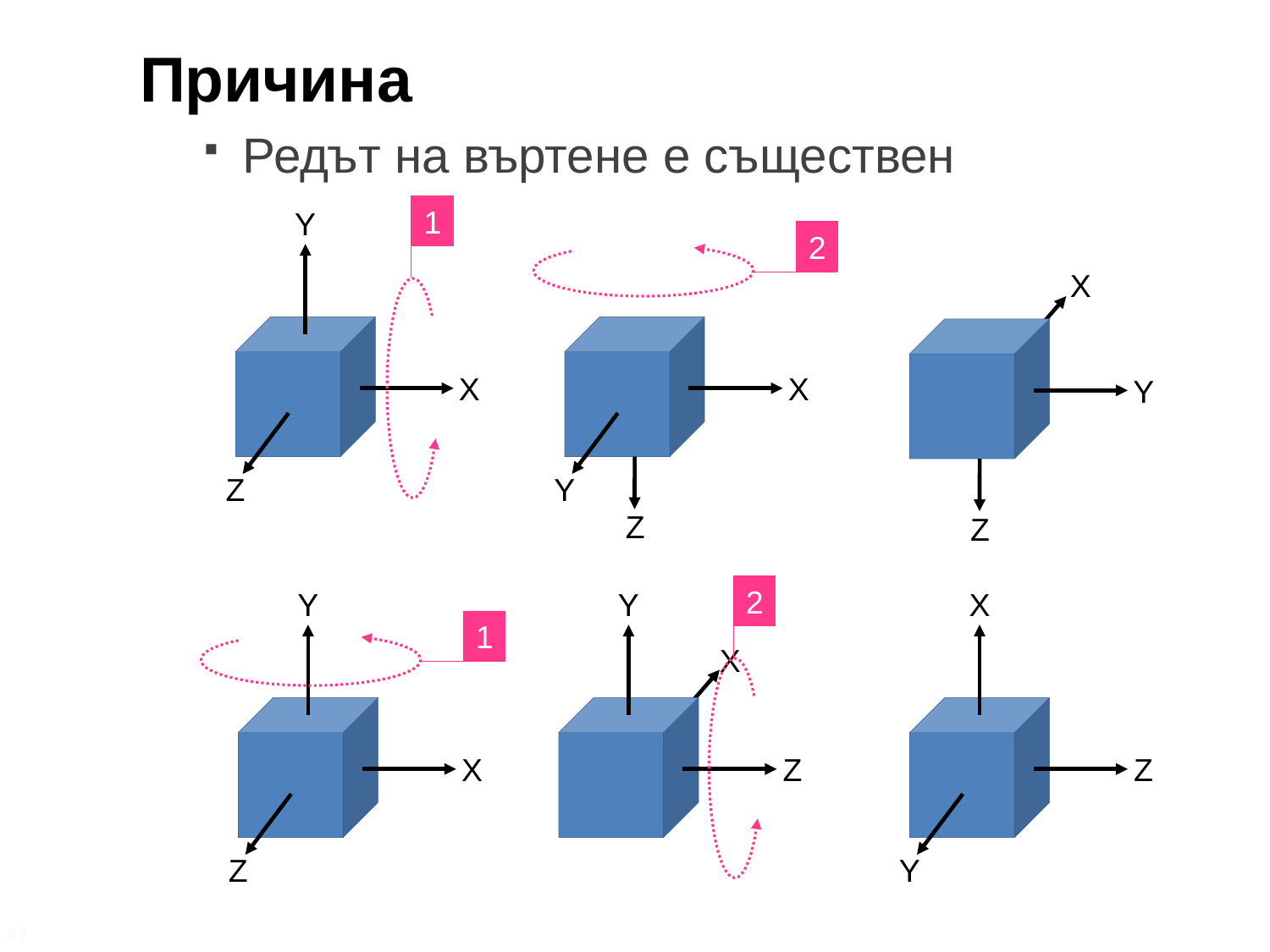

Причина
Редът на въртене е съществен

Y
1
2
X

X
X
Y
Z
Y
Z
Z

Y
Y
X
2
1
X

X
Z
Z
Z
Y